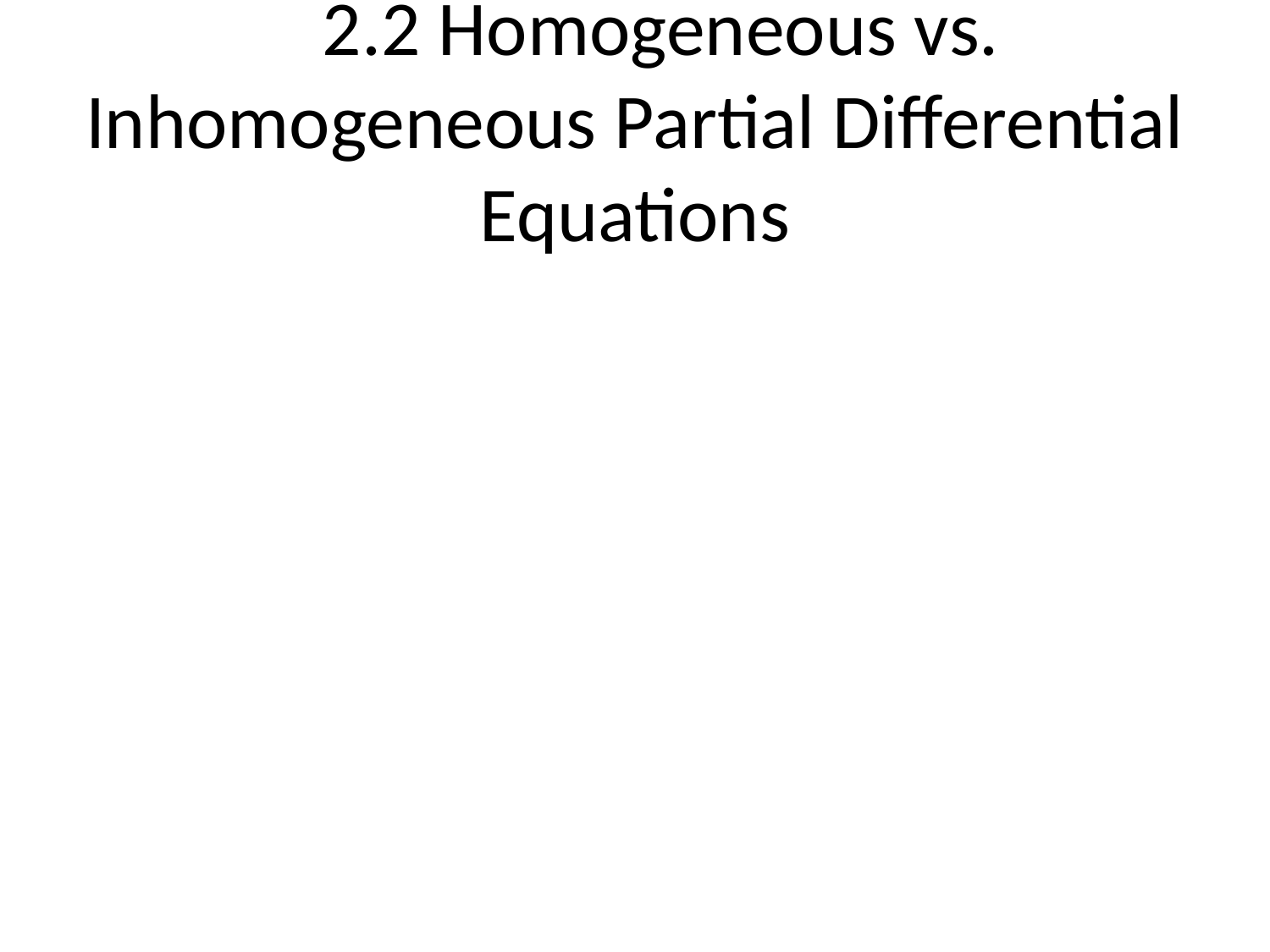

# 2.2 Homogeneous vs. Inhomogeneous Partial Differential Equations